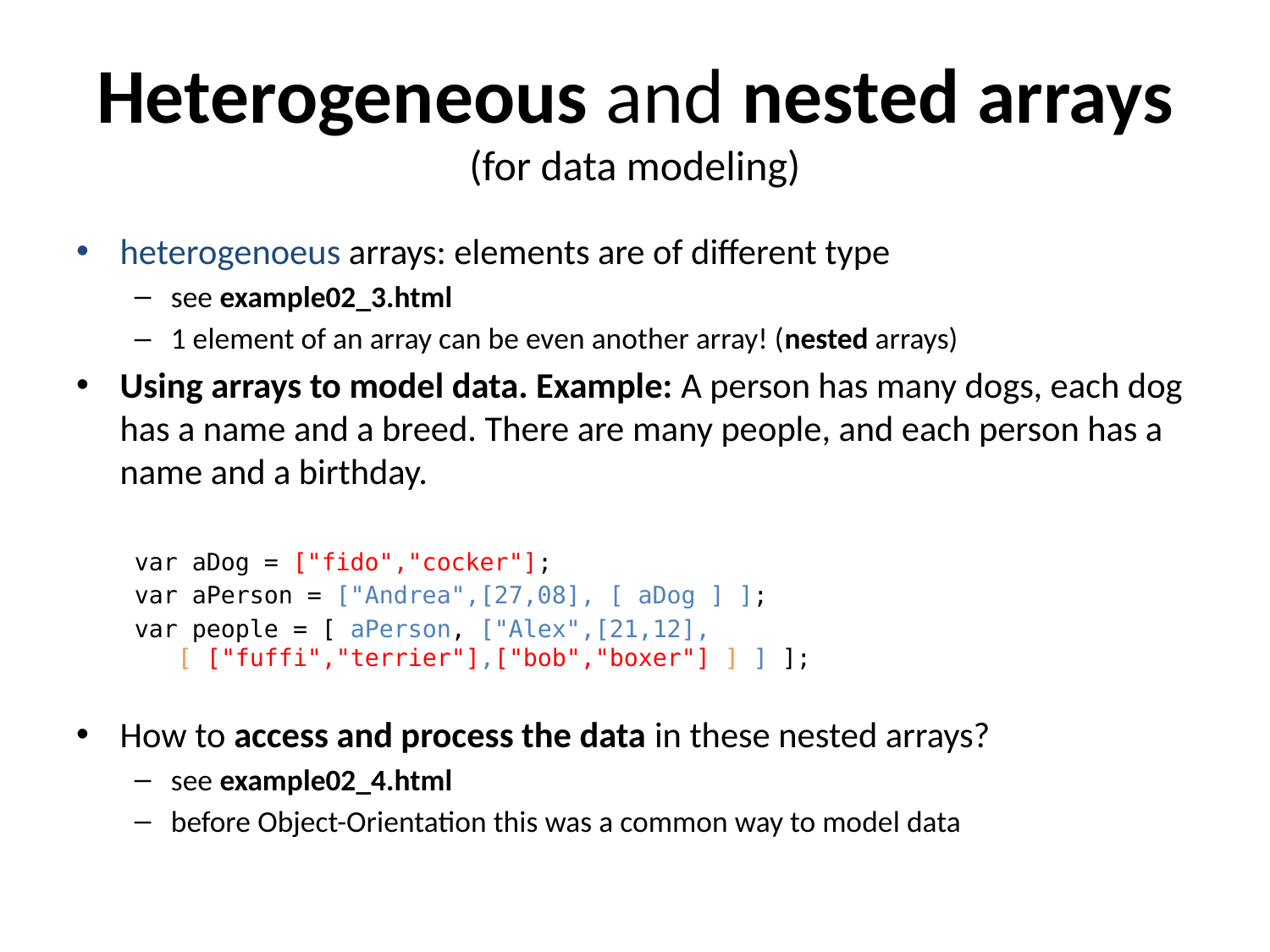

# Heterogeneous and nested arrays (for data modeling)
heterogenoeus arrays: elements are of different type
see example02_3.html
1 element of an array can be even another array! (nested arrays)
Using arrays to model data. Example: A person has many dogs, each dog has a name and a breed. There are many people, and each person has a name and a birthday.

var aDog = ["fido","cocker"];
var aPerson = ["Andrea",[27,08], [ aDog ] ];
var people = [ aPerson, ["Alex",[21,12],
   [ ["fuffi","terrier"],["bob","boxer"] ] ] ];

How to access and process the data in these nested arrays?
see example02_4.html
before Object-Orientation this was a common way to model data